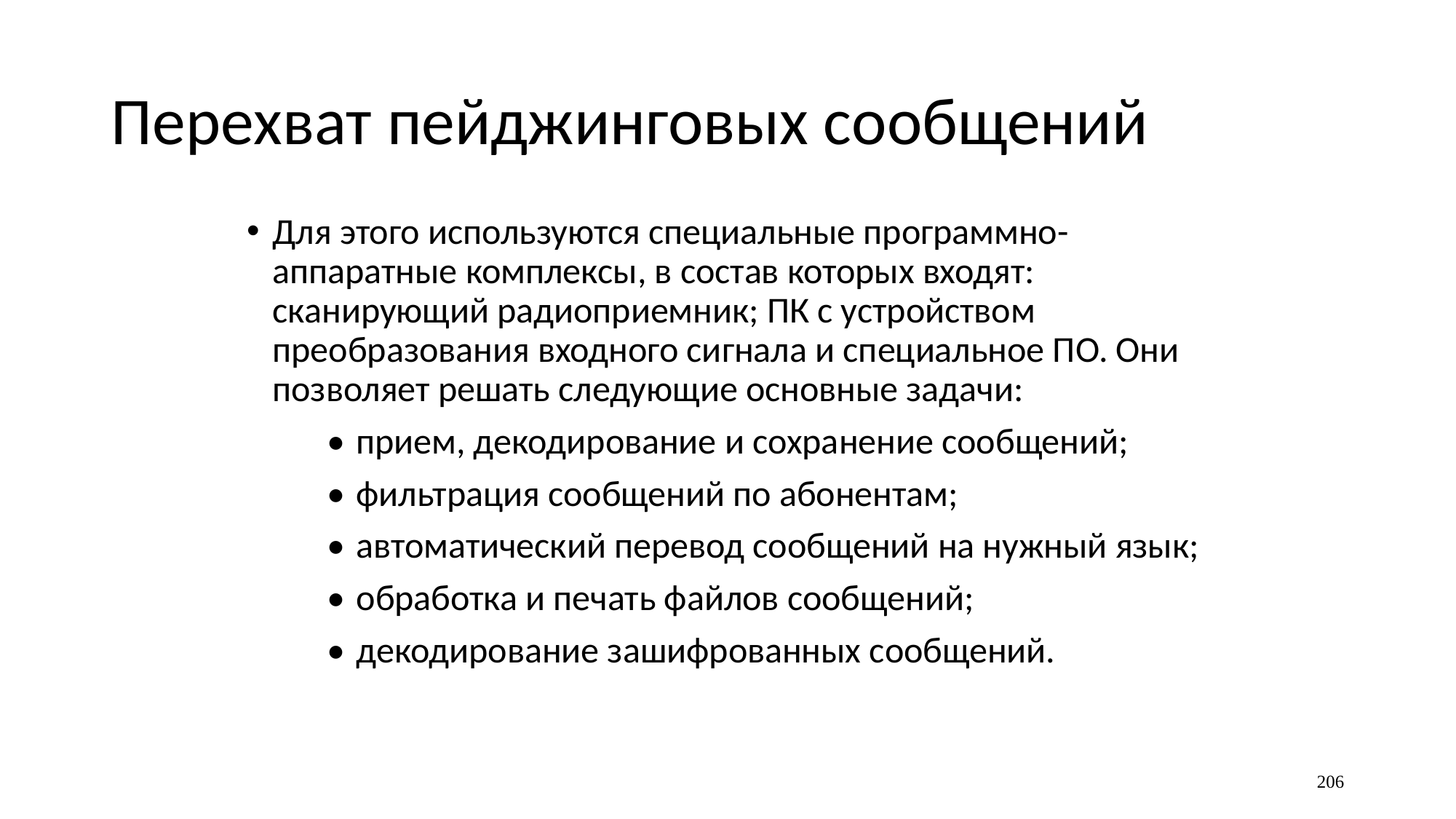

# Перехват пейджинговых сообщений
Для этого используются специальные программно-аппаратные комплексы, в состав которых входят: сканирующий радиоприемник; ПК с устройством преобразования входного сигнала и специальное ПО. Они позволяет решать следующие основные задачи:
•	прием, декодирование и сохранение сообщений;
•	фильтрация сообщений по абонентам;
•	автоматический перевод сообщений на нужный язык;
•	обработка и печать файлов сообщений;
•	декодирование зашифрованных сообщений.

206